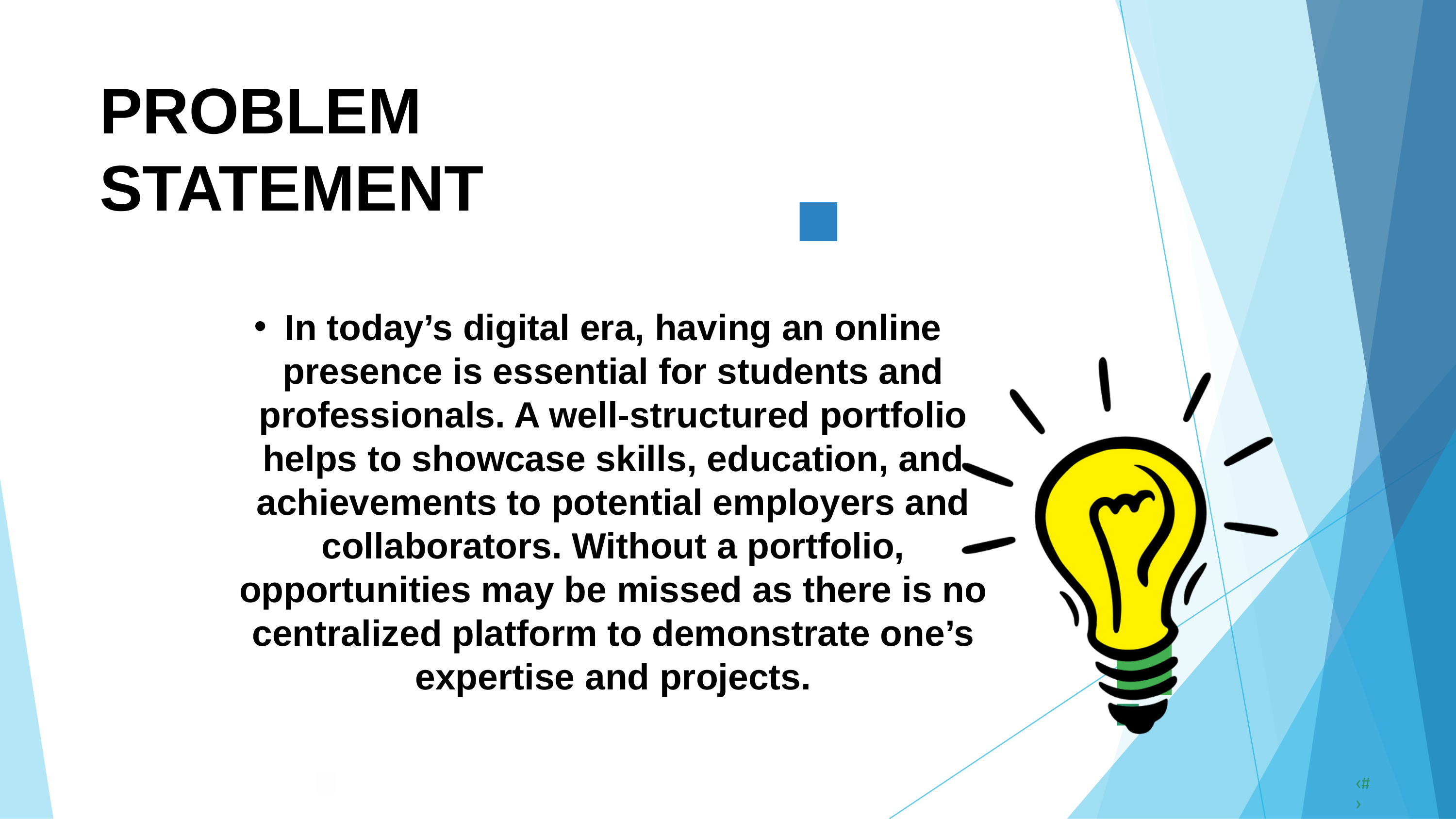

PROBLEM	STATEMENT

In today’s digital era, having an online presence is essential for students and professionals. A well-structured portfolio helps to showcase skills, education, and achievements to potential employers and collaborators. Without a portfolio, opportunities may be missed as there is no centralized platform to demonstrate one’s expertise and projects.

‹#›